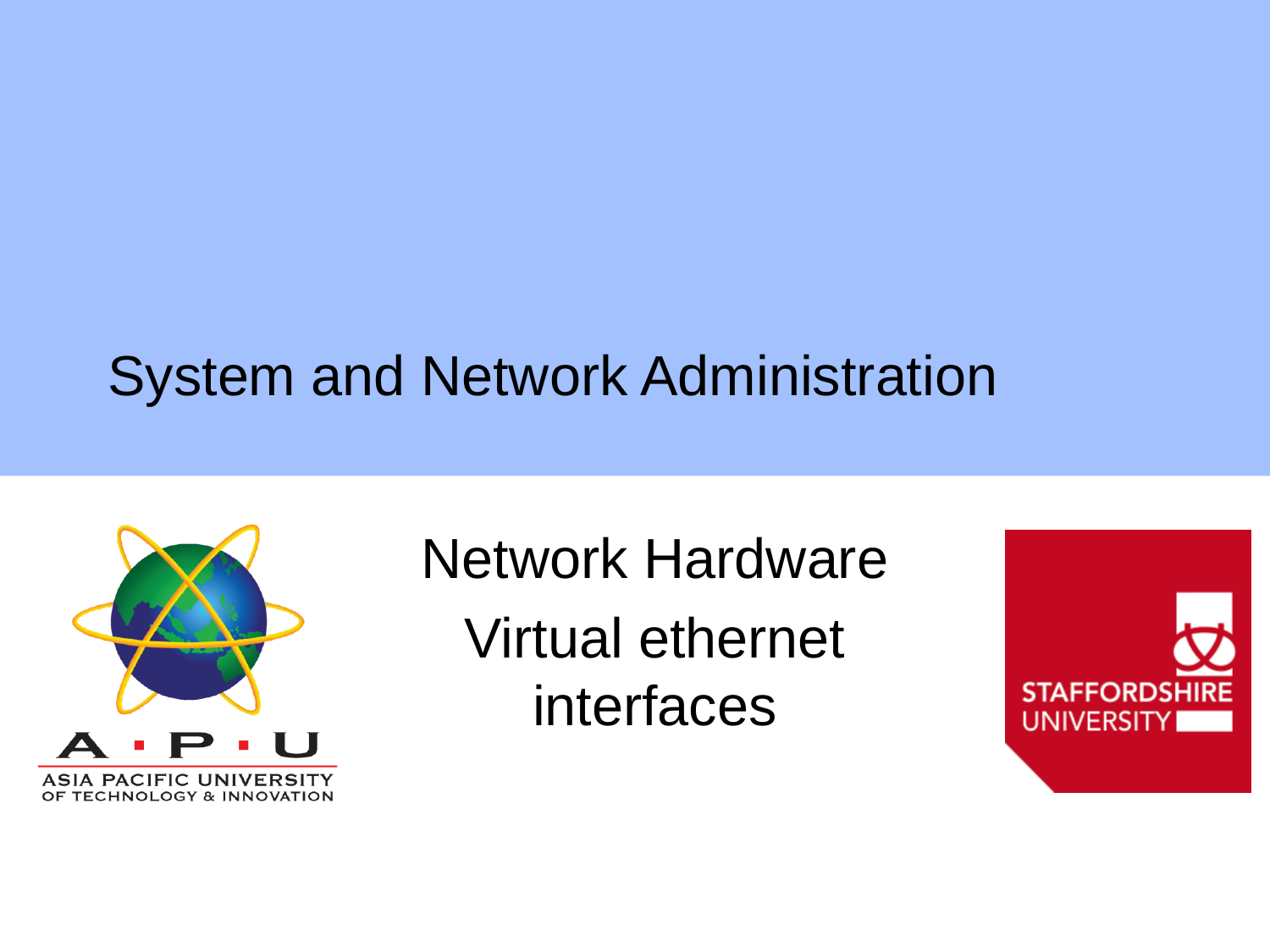

# System and Network Administration
Network Hardware
Virtual ethernet interfaces